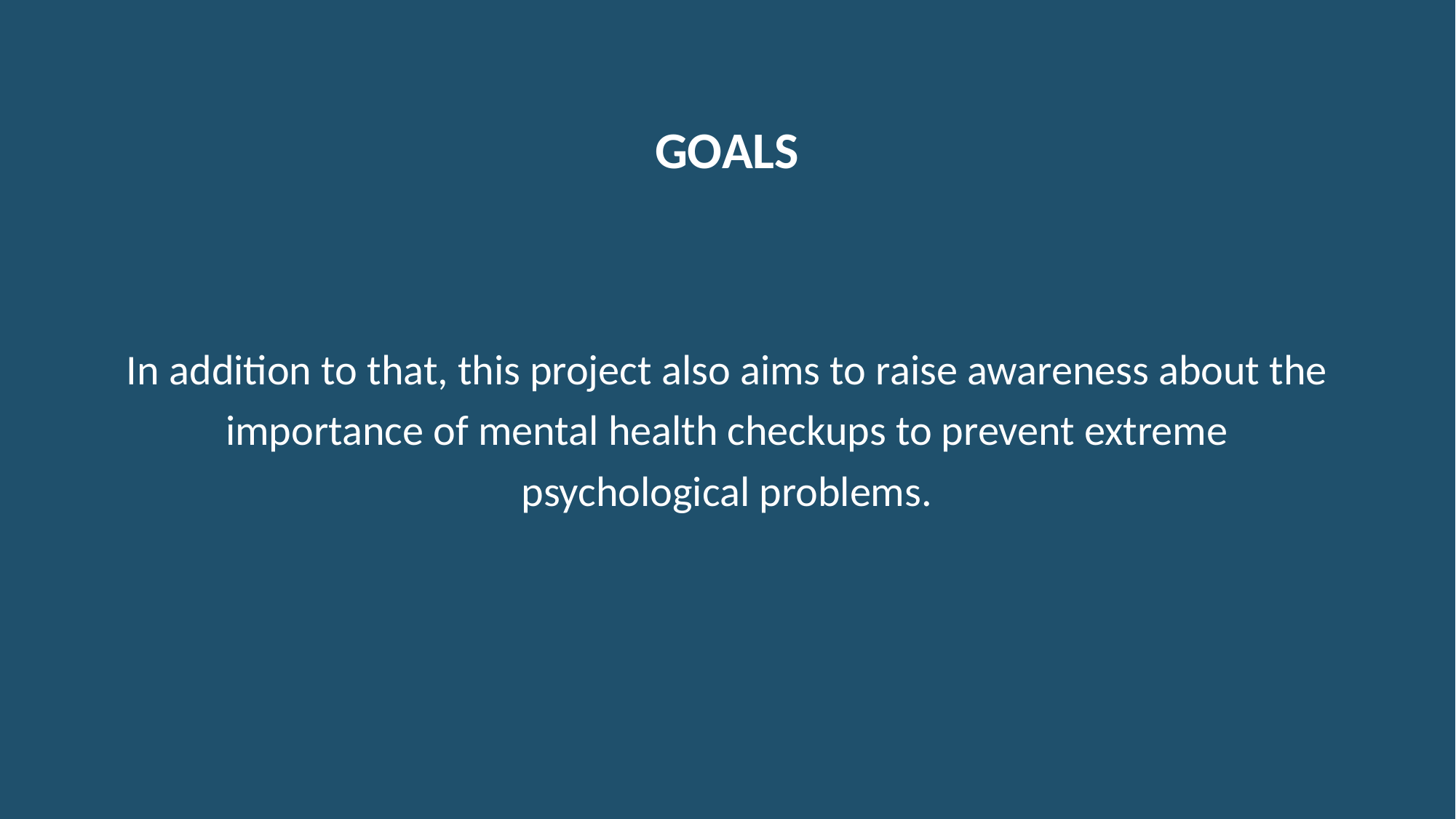

# Goals

In addition to that, this project also aims to raise awareness about the importance of mental health checkups to prevent extreme psychological problems.